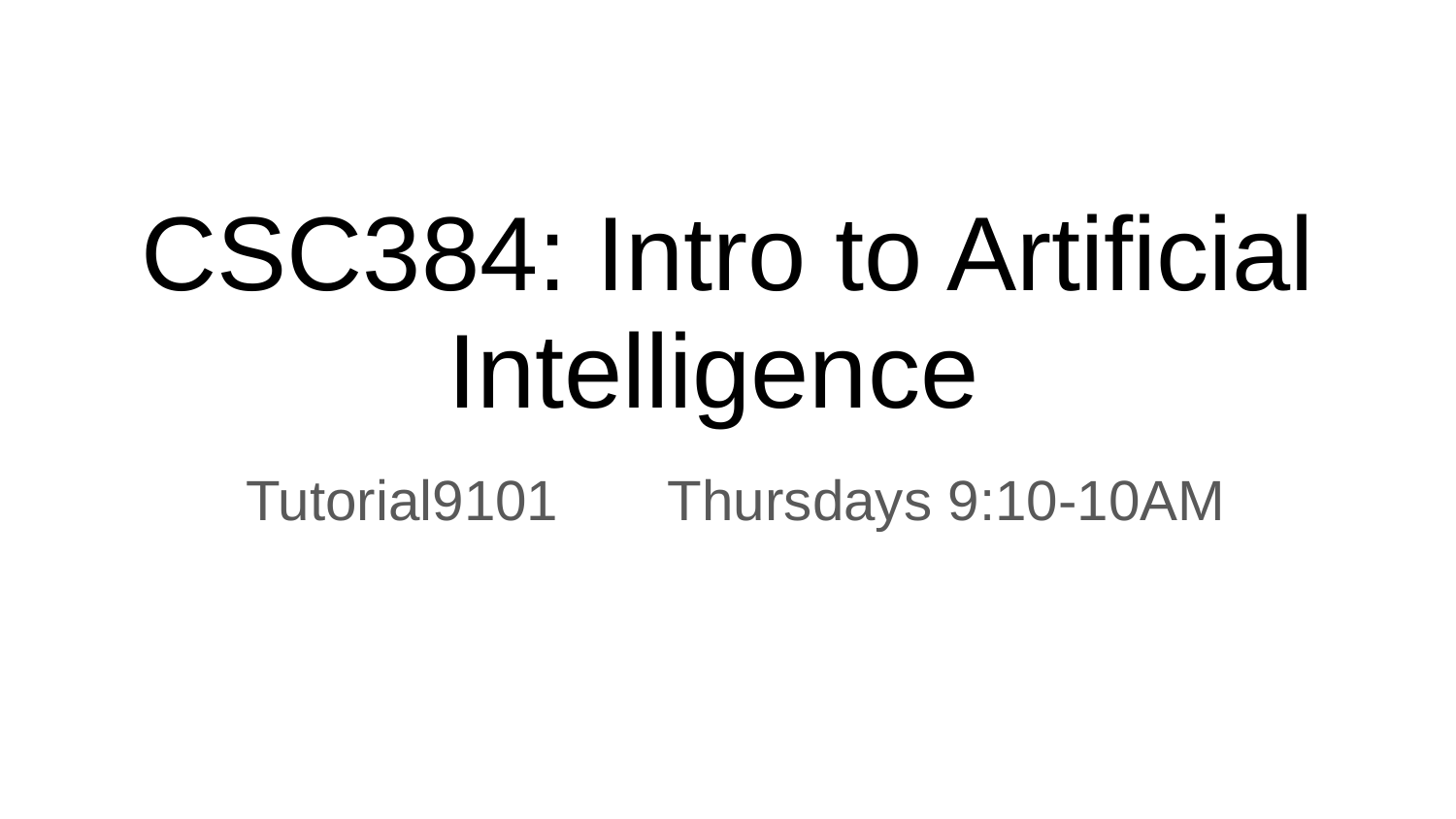

# CSC384: Intro to Artificial Intelligence
 Tutorial9101       Thursdays 9:10-10AM